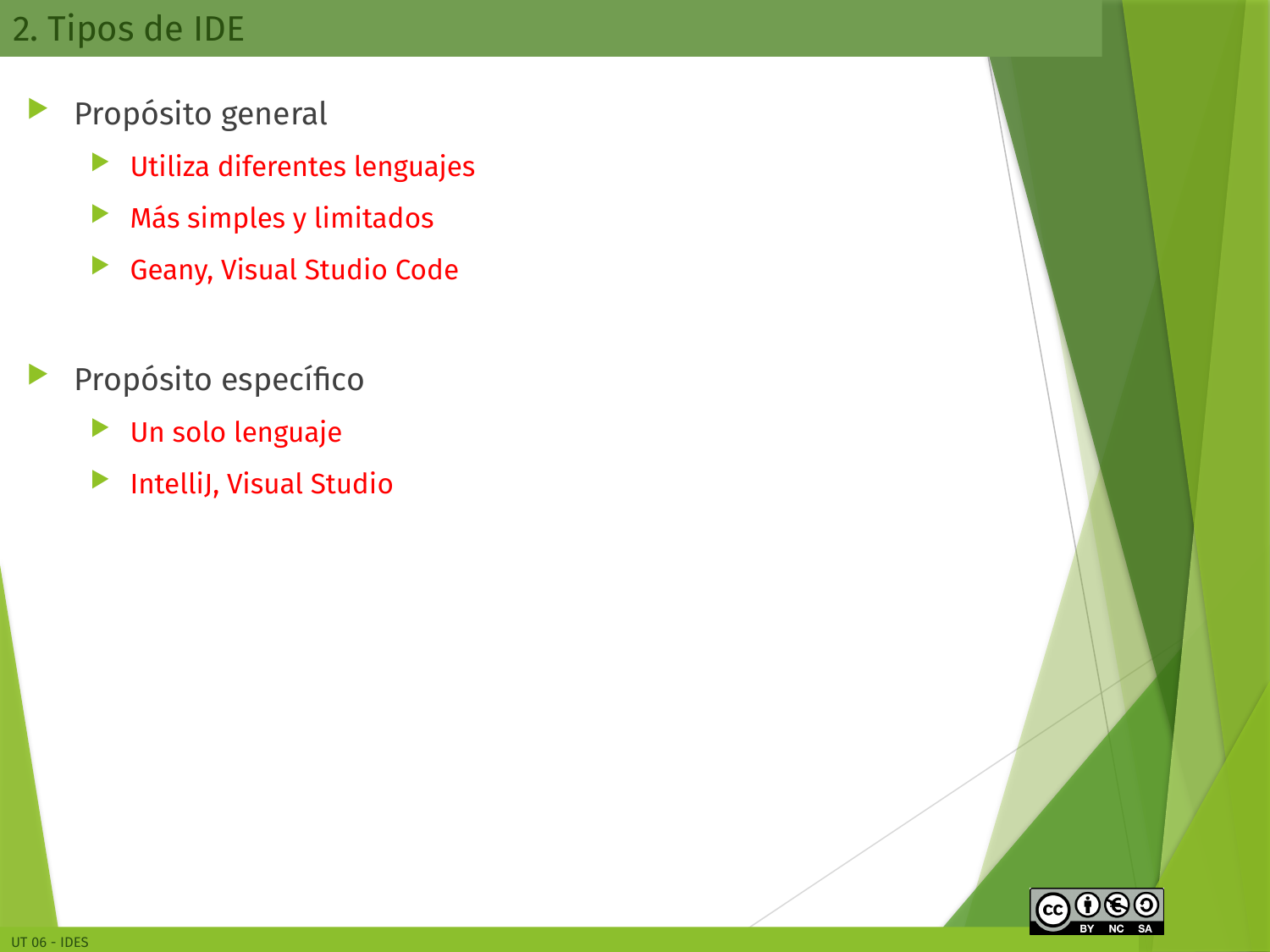

# 2. Tipos de IDE
Propósito general
Utiliza diferentes lenguajes
Más simples y limitados
Geany, Visual Studio Code

Propósito específico
Un solo lenguaje
IntelliJ, Visual Studio